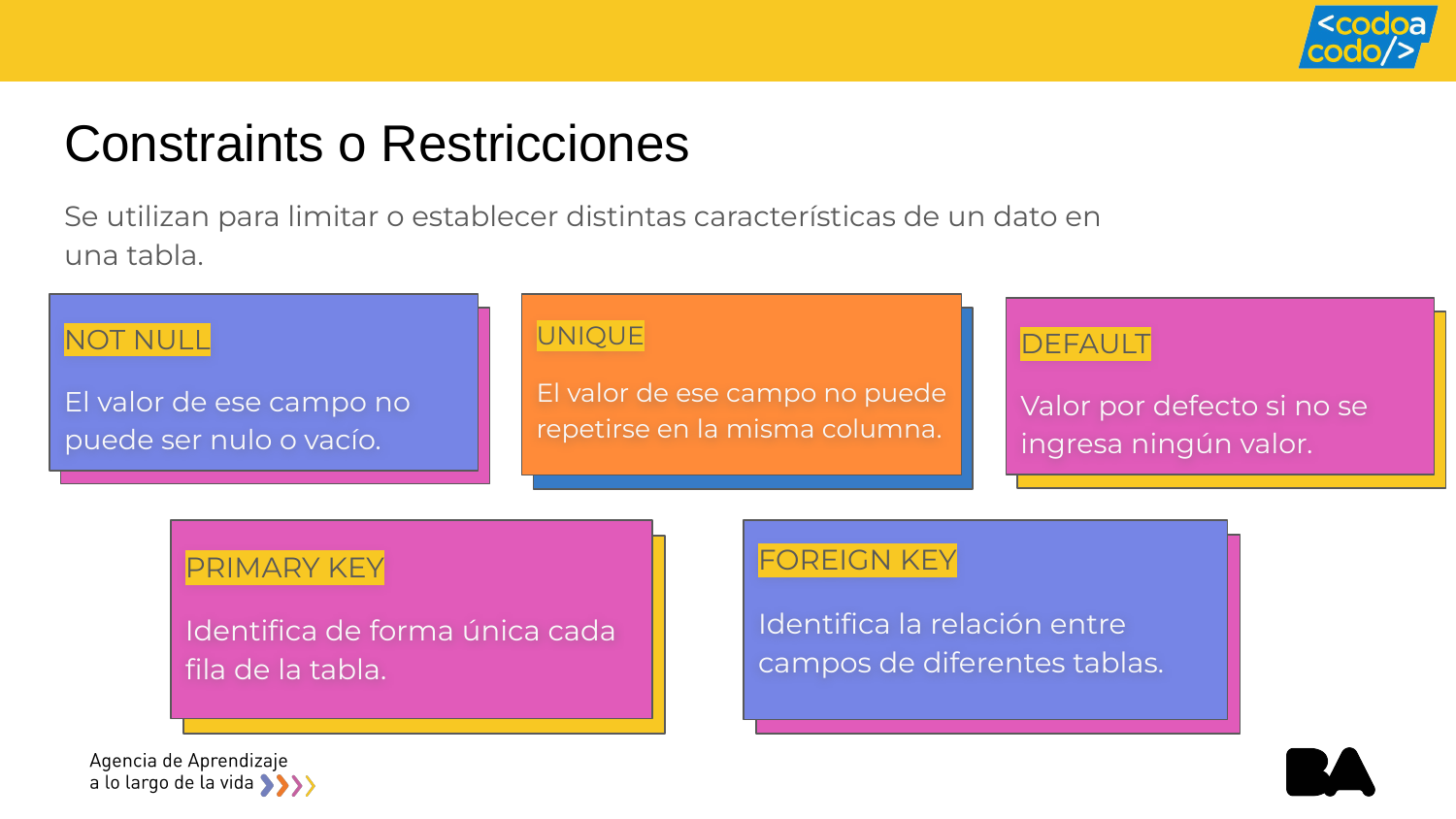

# Constraints o Restricciones
Se utilizan para limitar o establecer distintas características de un dato en una tabla.

UNIQUE
El valor de ese campo no puede repetirse en la misma columna.
NOT NULL
El valor de ese campo no puede ser nulo o vacío.
DEFAULT
Valor por defecto si no se ingresa ningún valor.

FOREIGN KEY
Identifica la relación entre campos de diferentes tablas.
PRIMARY KEY
Identifica de forma única cada fila de la tabla.